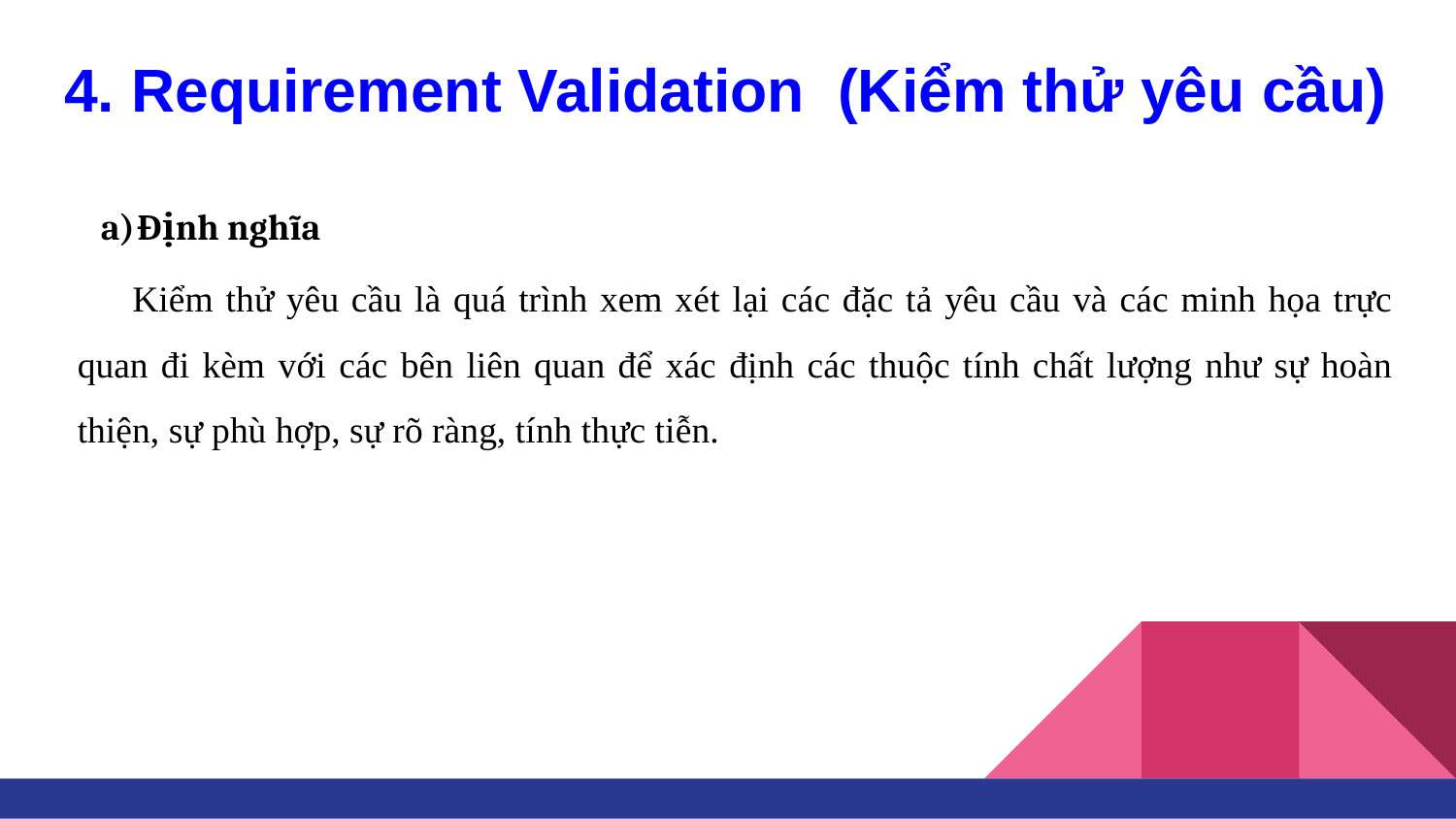

# 4. Requirement Validation  (Kiểm thử yêu cầu)
Định nghĩa
Kiểm thử yêu cầu là quá trình xem xét lại các đặc tả yêu cầu và các minh họa trực quan đi kèm với các bên liên quan để xác định các thuộc tính chất lượng như sự hoàn thiện, sự phù hợp, sự rõ ràng, tính thực tiễn.